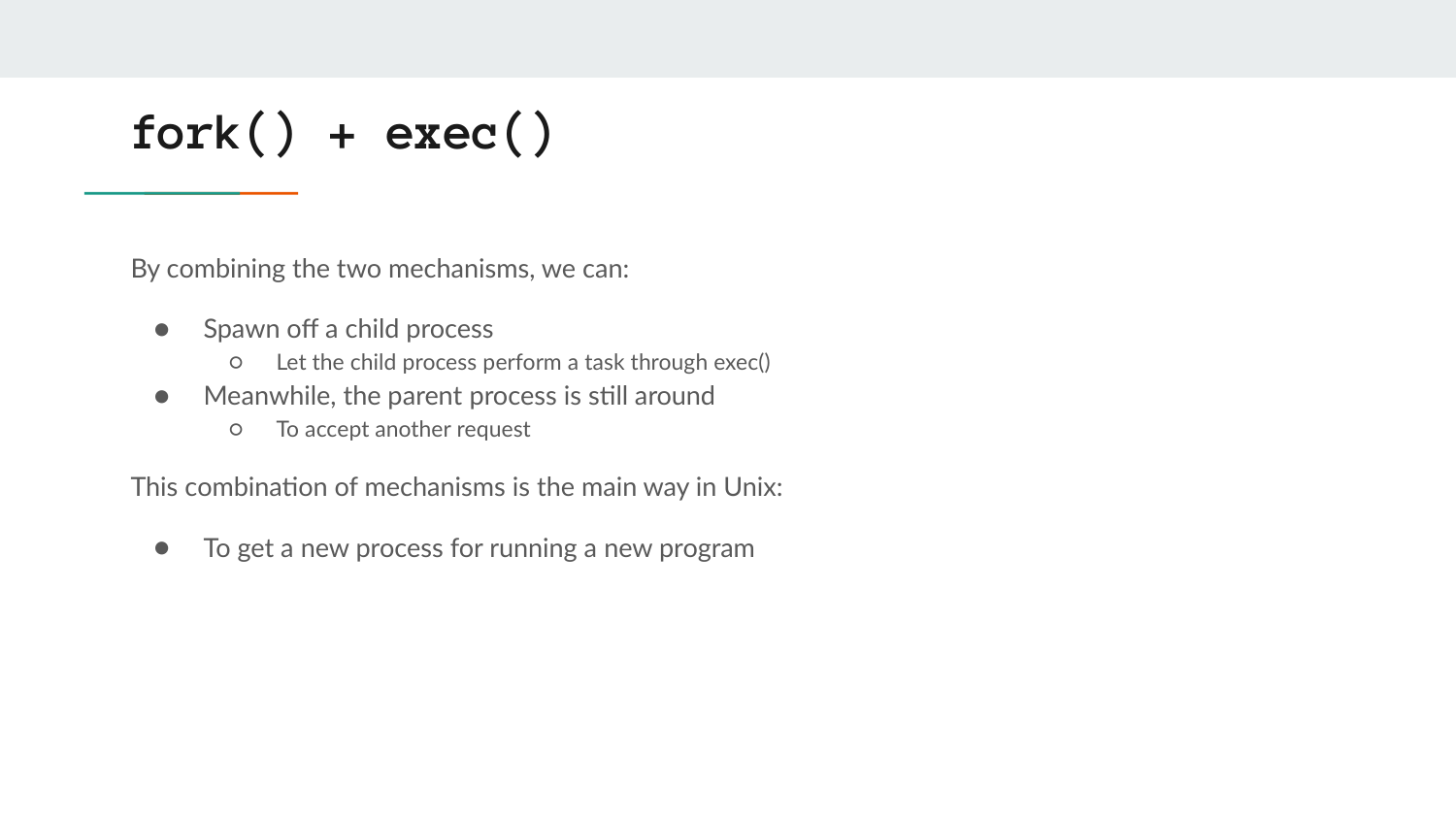

# fork() + exec()
By combining the two mechanisms, we can:
Spawn off a child process
Let the child process perform a task through exec()
Meanwhile, the parent process is still around
To accept another request
This combination of mechanisms is the main way in Unix:
To get a new process for running a new program